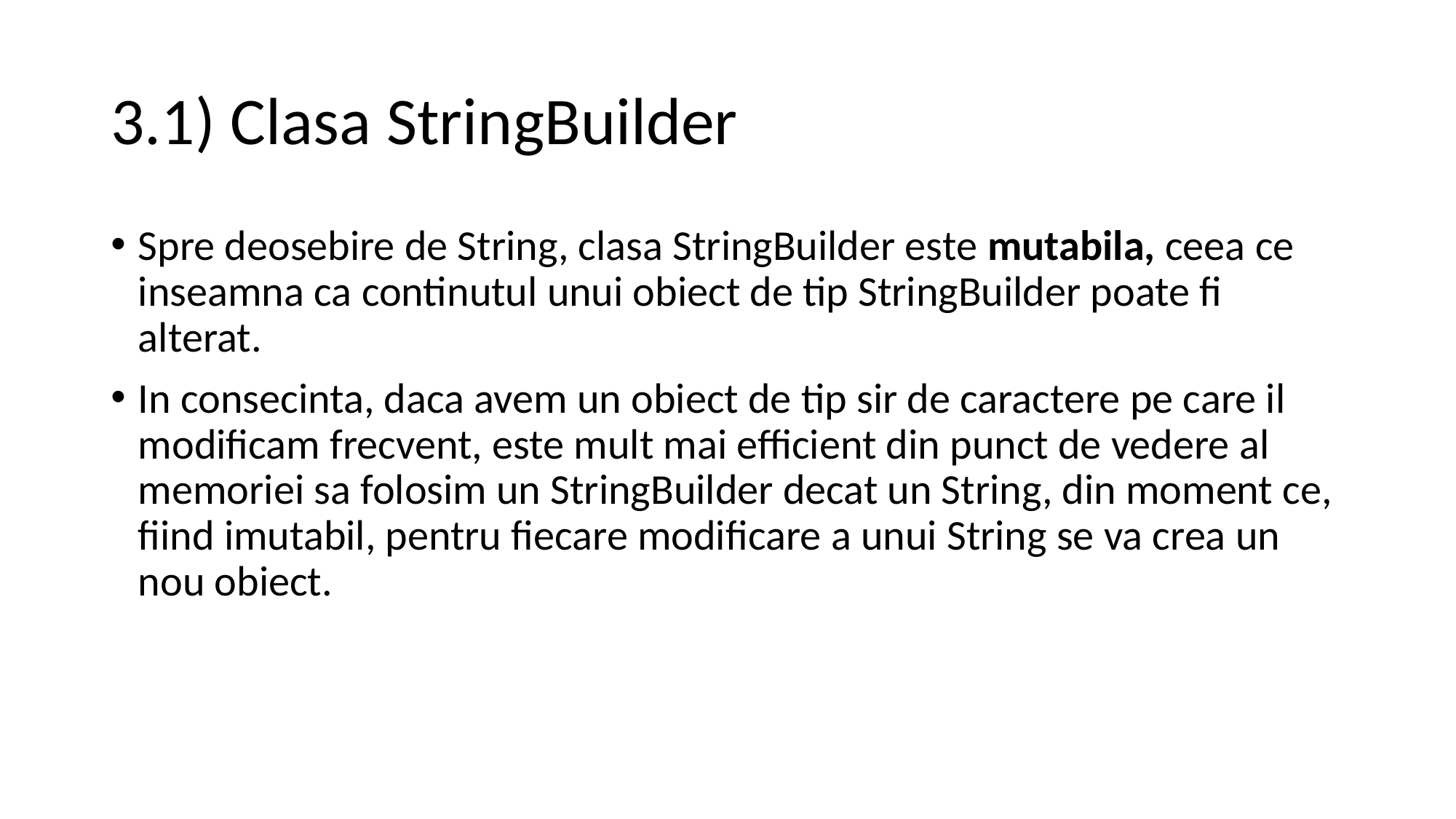

# 3.1) Clasa StringBuilder
Spre deosebire de String, clasa StringBuilder este mutabila, ceea ce inseamna ca continutul unui obiect de tip StringBuilder poate fi alterat.
In consecinta, daca avem un obiect de tip sir de caractere pe care il modificam frecvent, este mult mai efficient din punct de vedere al memoriei sa folosim un StringBuilder decat un String, din moment ce, fiind imutabil, pentru fiecare modificare a unui String se va crea un nou obiect.